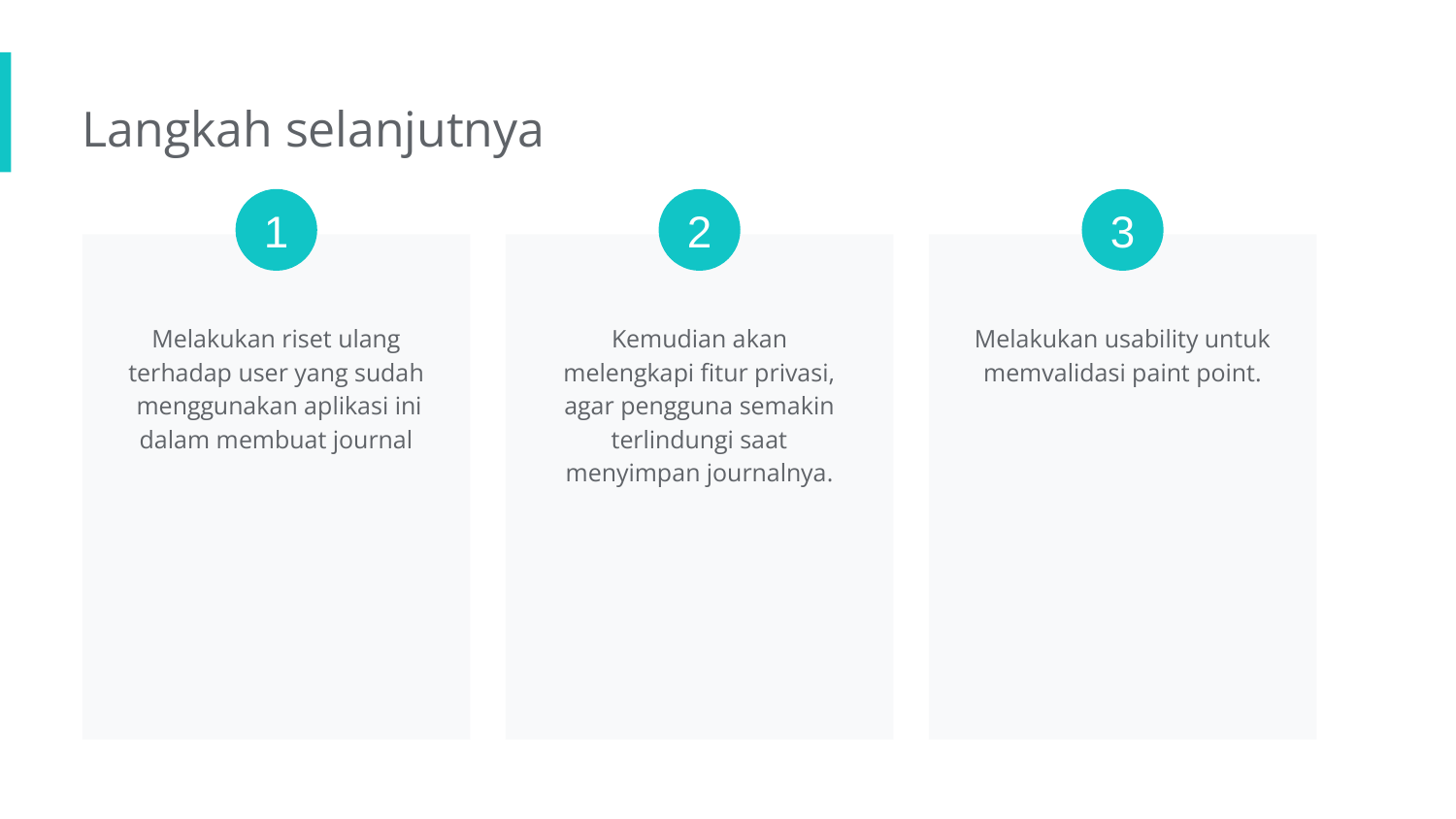

Langkah selanjutnya
1
2
3

Melakukan riset ulang terhadap user yang sudah  menggunakan aplikasi ini dalam membuat journal
Kemudian akan melengkapi fitur privasi, agar pengguna semakin terlindungi saat menyimpan journalnya.

Melakukan usability untuk memvalidasi paint point.